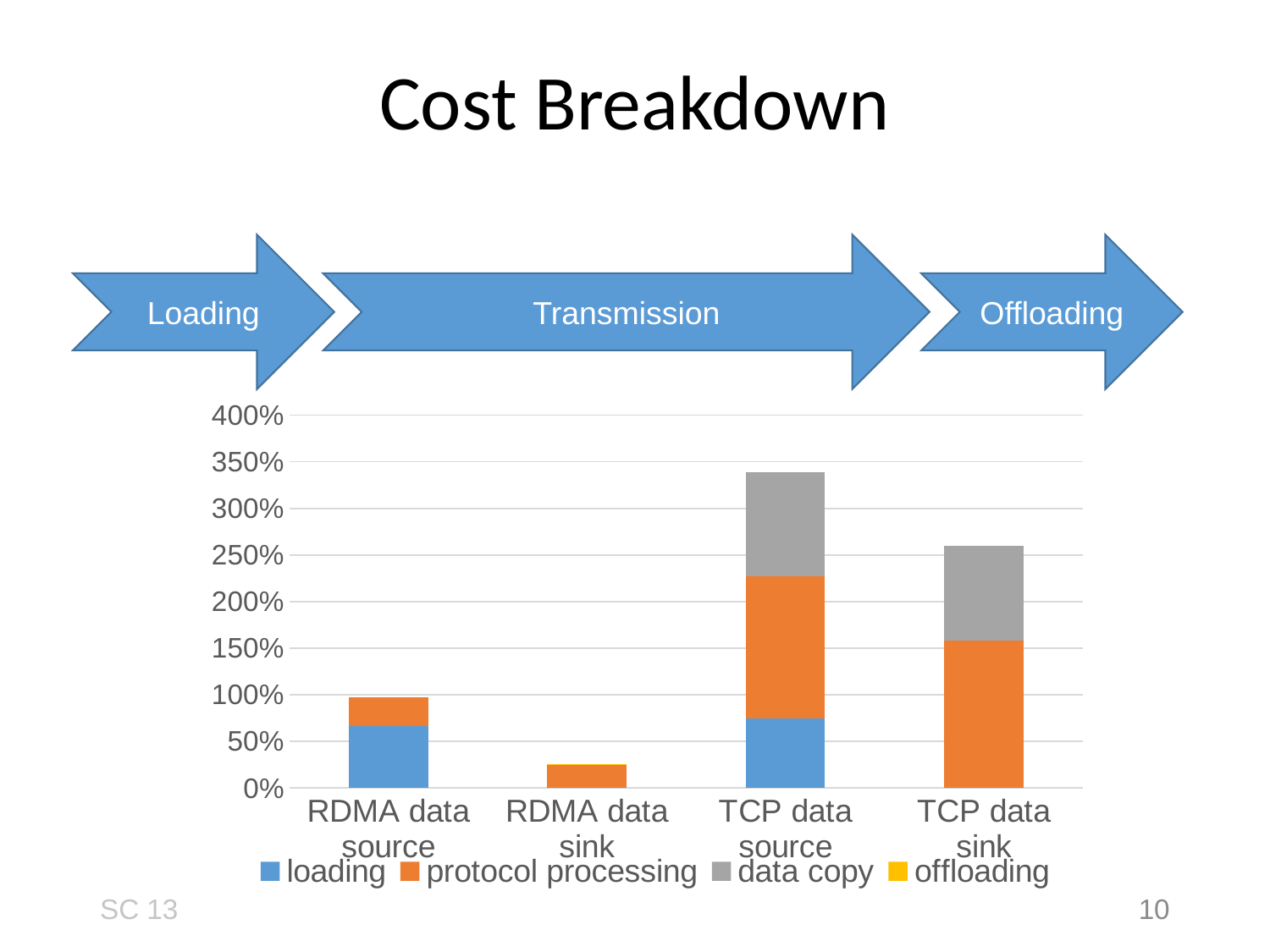

# Cost Breakdown
Loading
Transmission
Offloading

### Chart

| Category | loading | protocol processing | data copy | offloading |
|---|---|---|---|---|
| RDMA data source | 0.66 | 0.311 | 0.0 | 0.0 |
| RDMA data sink | 0.0 | 0.2495 | 0.0 | 0.01 |
| TCP data source | 0.7441 | 1.5258 | 1.1152 | 0.0 |
| TCP data sink | 0.0 | 1.586 | 1.014 | 0.0 |

SC 13
10